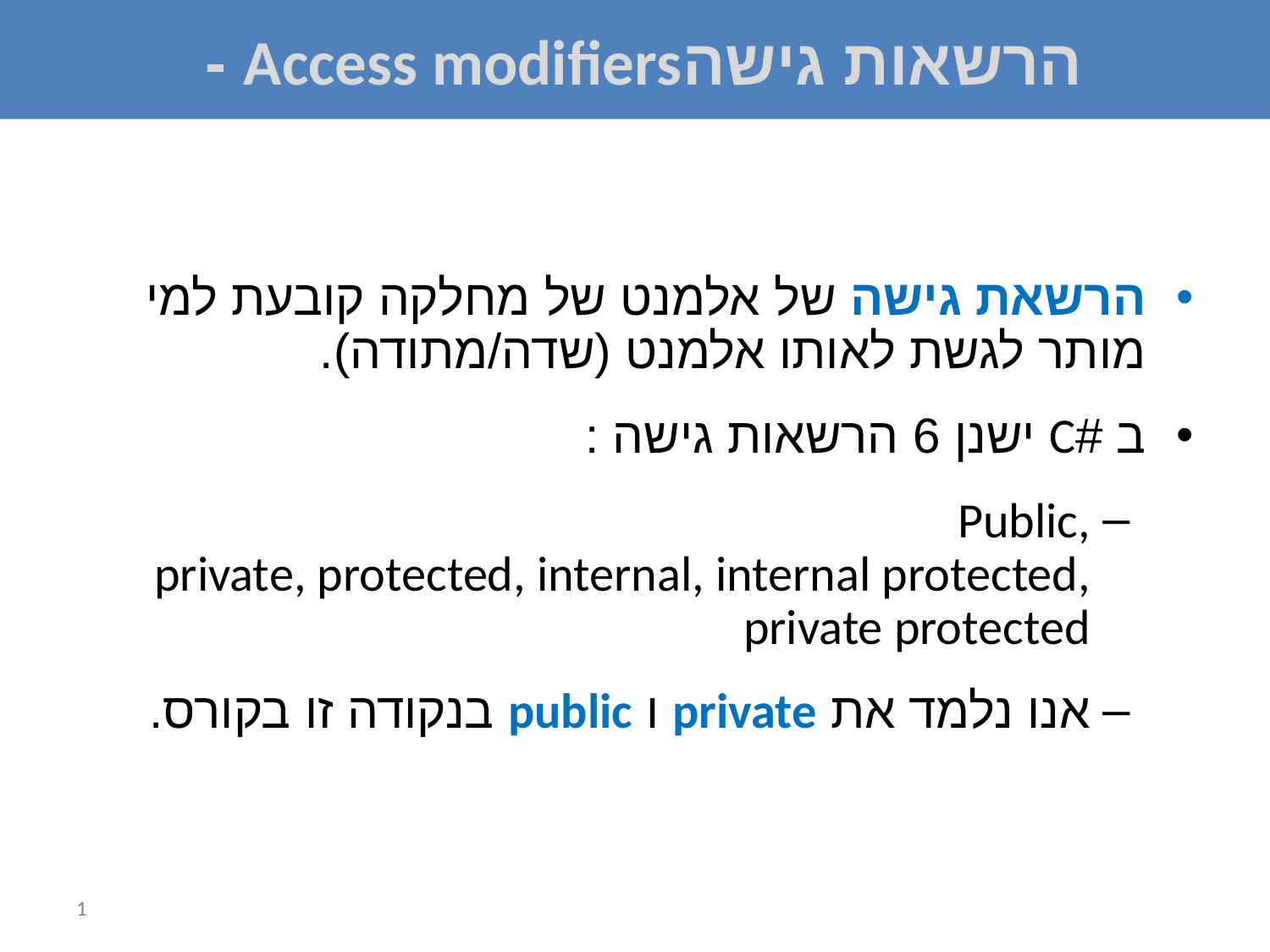

# הרשאות גישהAccess modifiers -
הרשאת גישה של אלמנט של מחלקה קובעת למי מותר לגשת לאותו אלמנט (שדה/מתודה).
ב #C ישנן 6 הרשאות גישה :
Public,  private, protected, internal, internal protected, private protected
אנו נלמד את private ו public בנקודה זו בקורס.
1